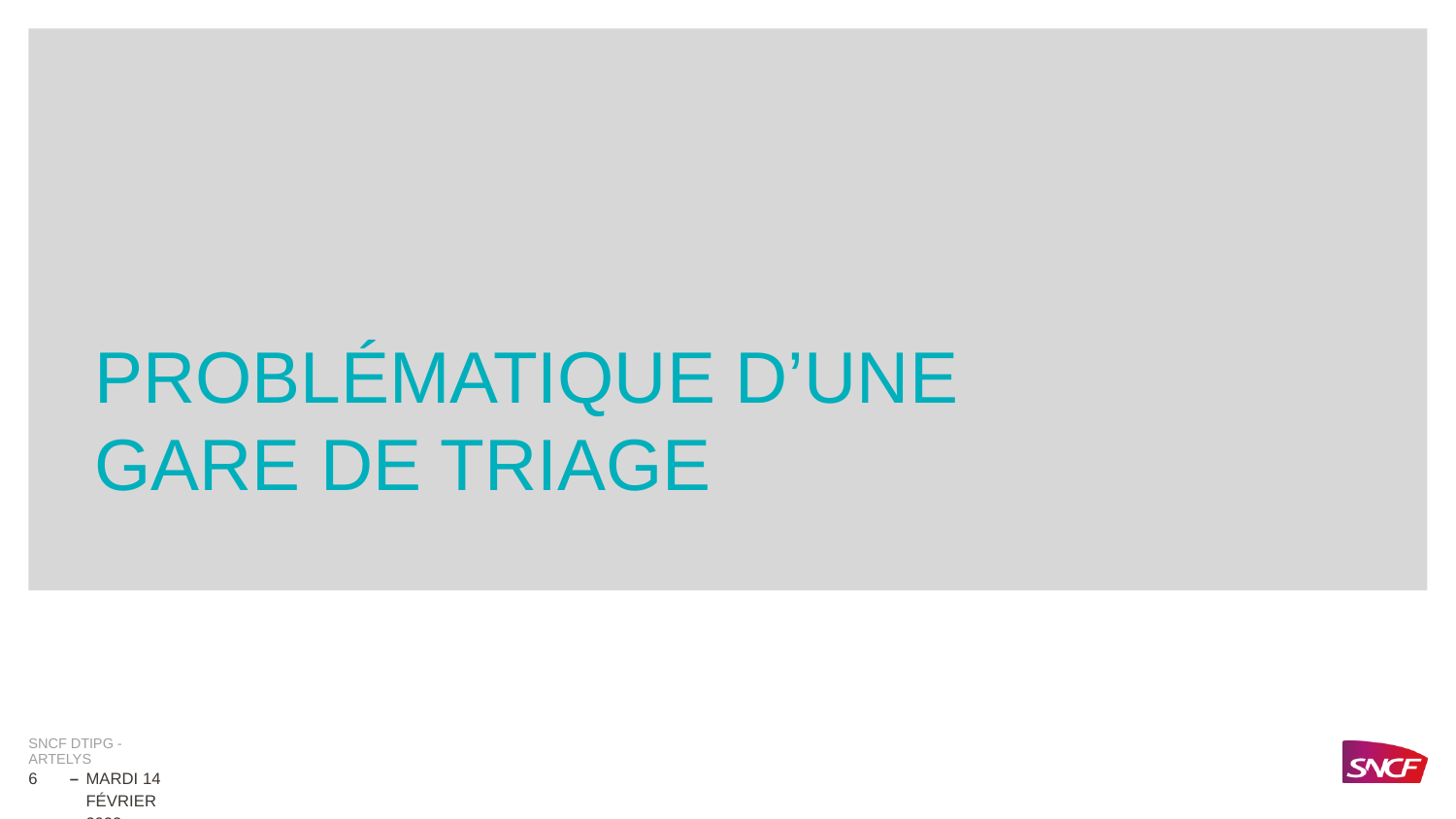

Problématique d’une gare de triage
SNCF DTIPG - Artelys
6
mardi 14 février 2023